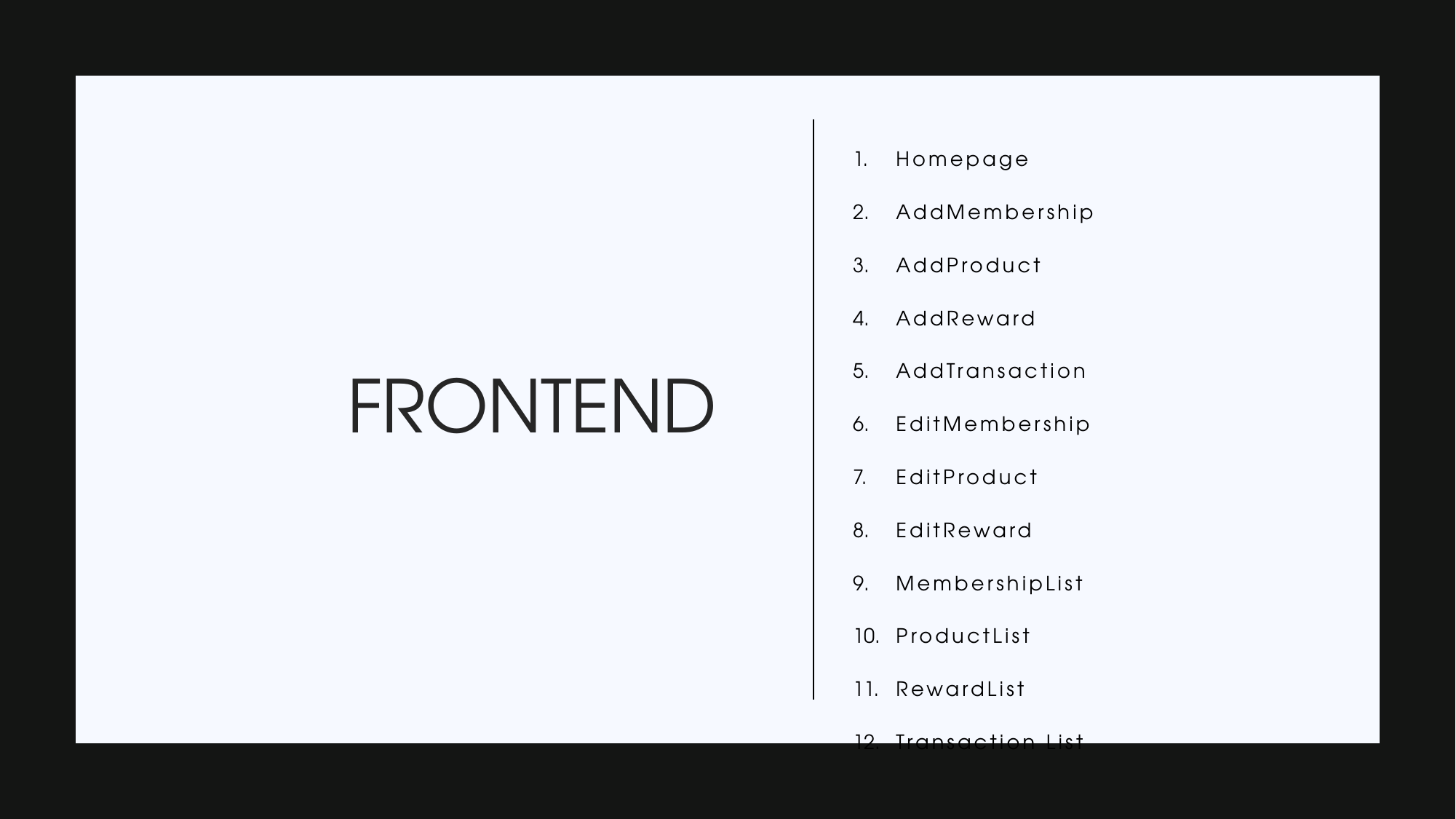

Homepage
AddMembership
AddProduct
AddReward
AddTransaction
EditMembership
EditProduct
EditReward
MembershipList
ProductList
RewardList
Transaction List

# frontend